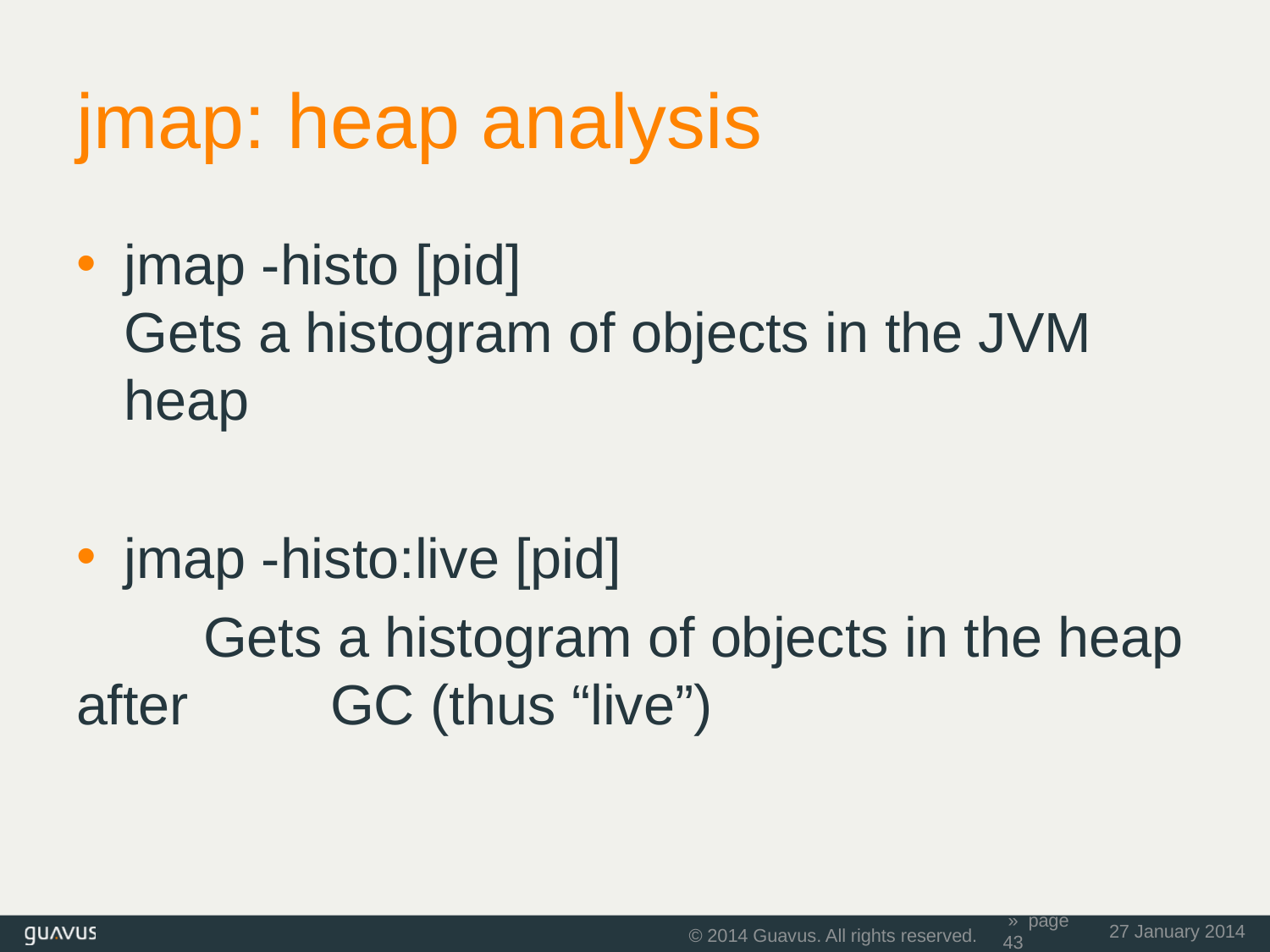

# jmap: heap analysis
jmap -histo [pid]
Gets a histogram of objects in the JVM heap

jmap -histo:live [pid]
	Gets a histogram of objects in the heap after 	GC (thus “live”)

© 2014 Guavus. All rights reserved.